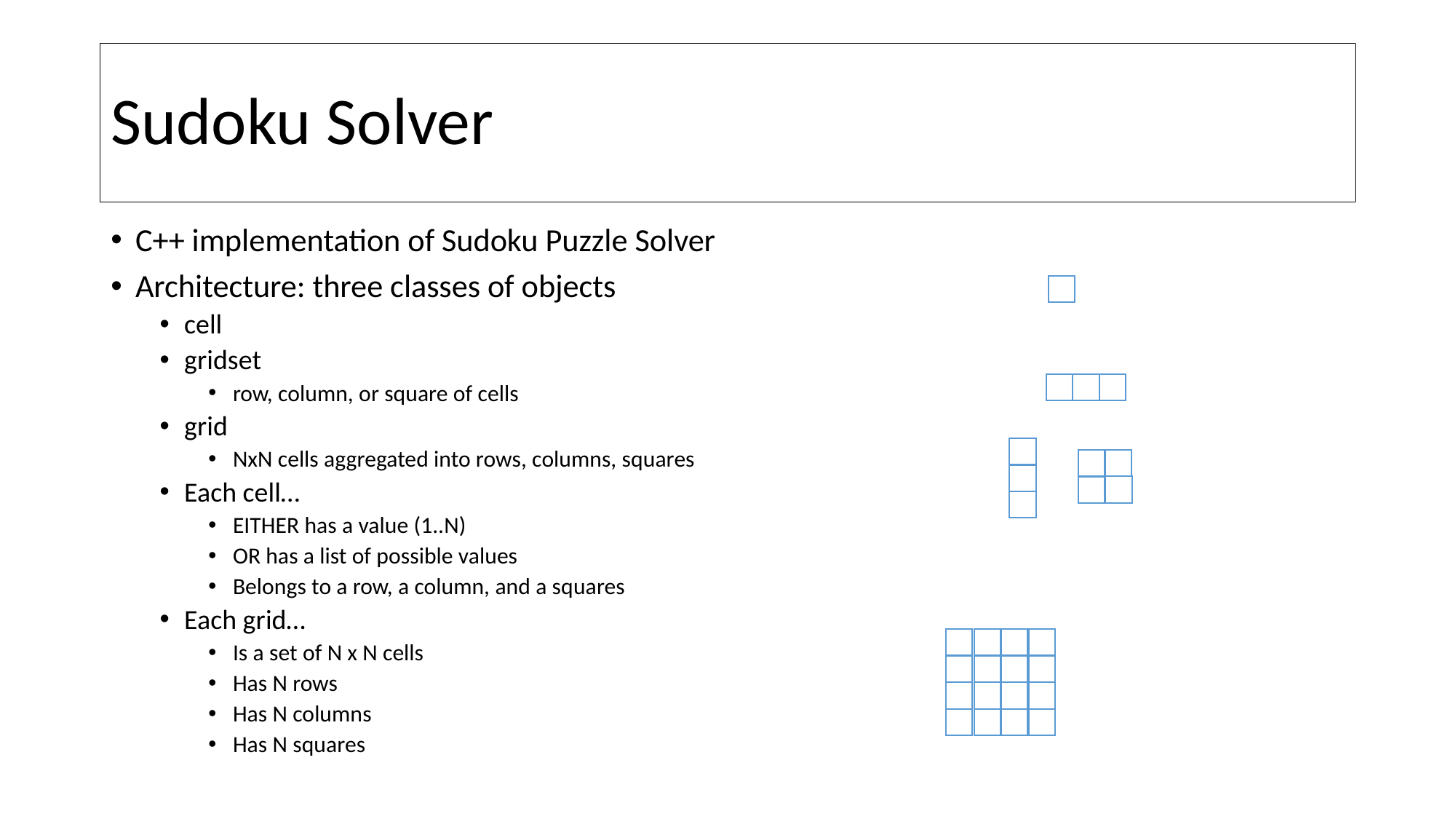

# Sudoku Solver
C++ implementation of Sudoku Puzzle Solver
Architecture: three classes of objects
cell
gridset
row, column, or square of cells
grid
NxN cells aggregated into rows, columns, squares
Each cell…
EITHER has a value (1..N)
OR has a list of possible values
Belongs to a row, a column, and a squares
Each grid…
Is a set of N x N cells
Has N rows
Has N columns
Has N squares